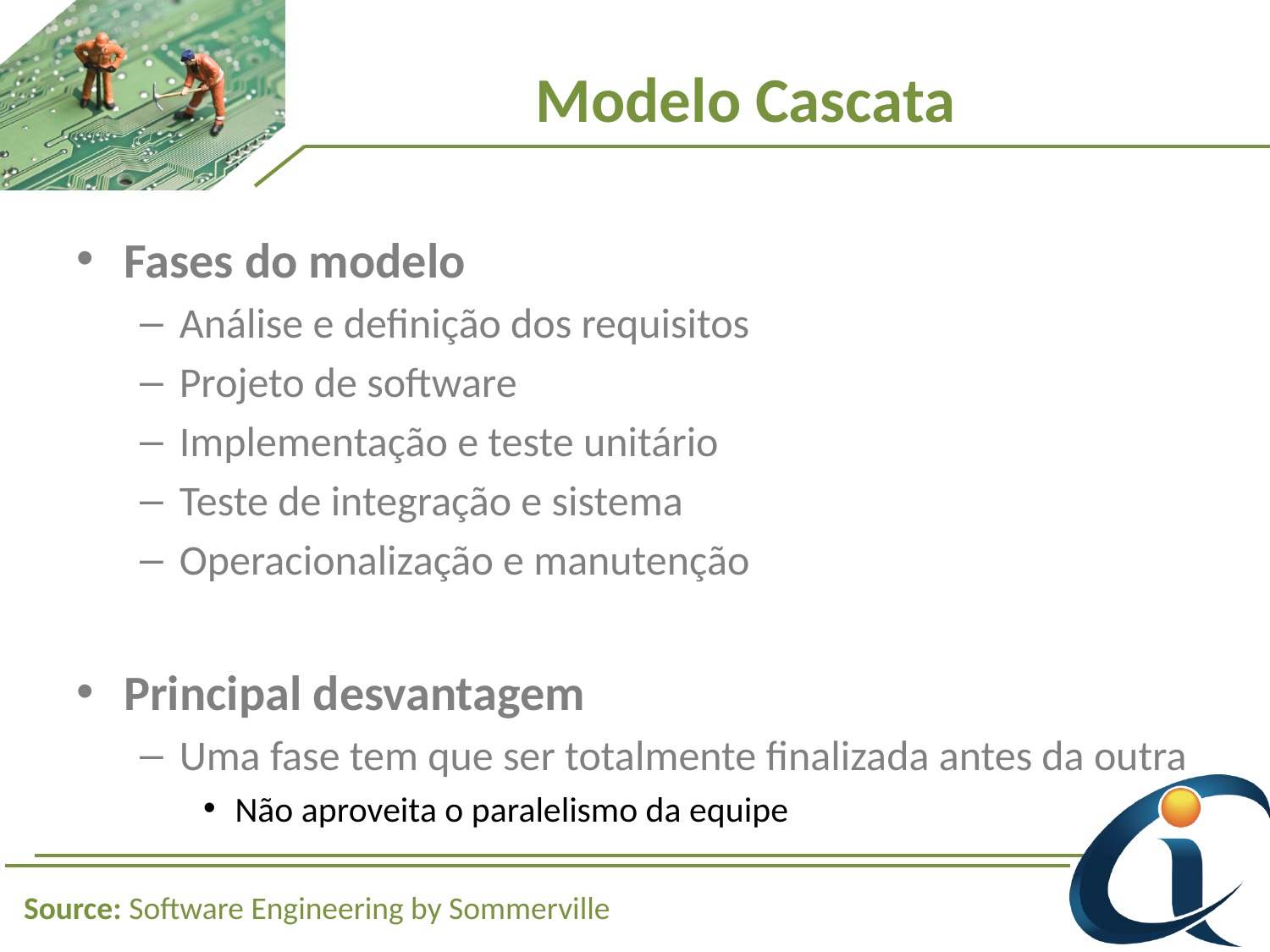

# Modelo Cascata
Fases do modelo
Análise e definição dos requisitos
Projeto de software
Implementação e teste unitário
Teste de integração e sistema
Operacionalização e manutenção

Principal desvantagem
Uma fase tem que ser totalmente finalizada antes da outra
Não aproveita o paralelismo da equipe